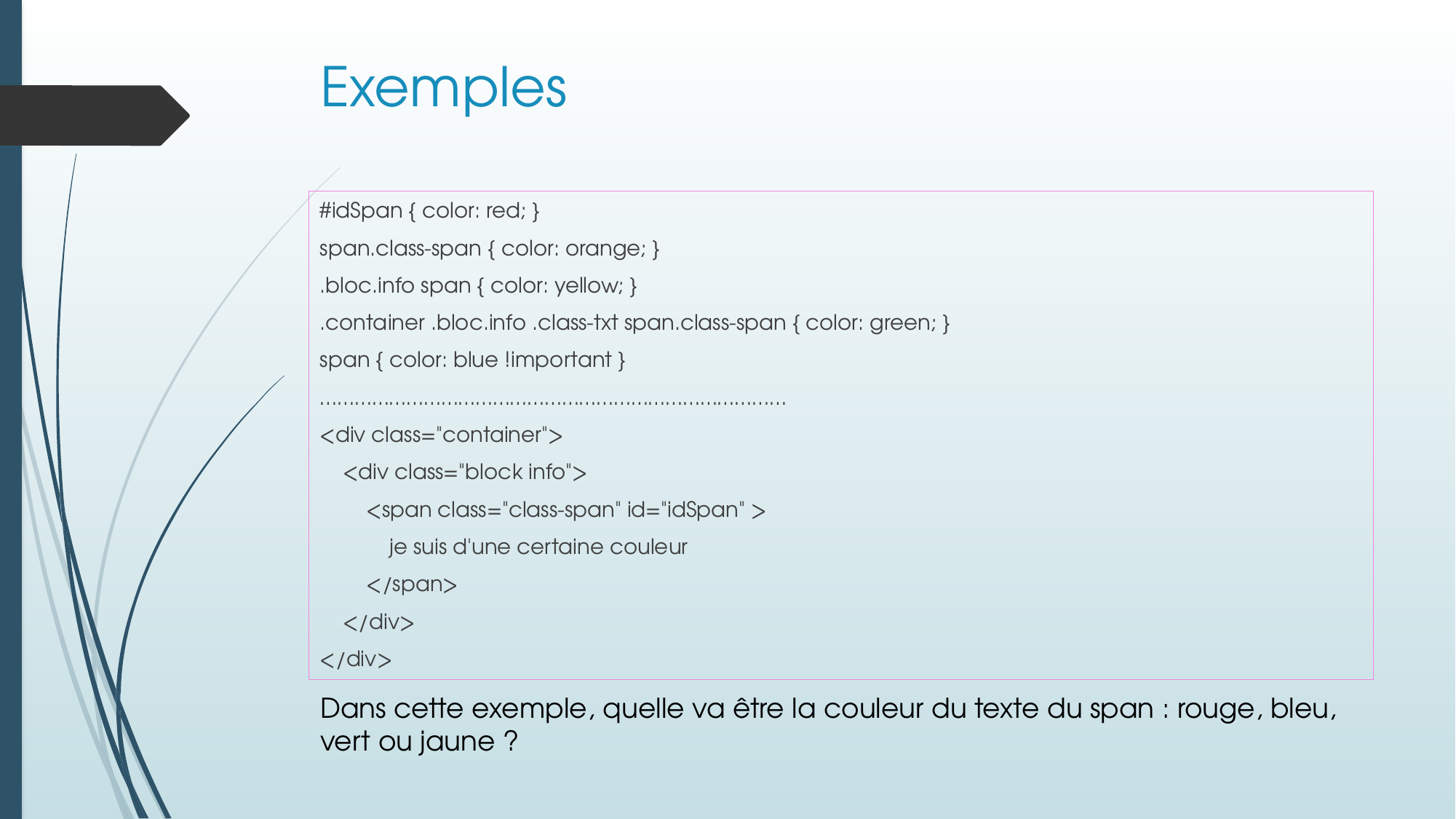

# Exemples
#idSpan { color: red; }
span.class-span { color: orange; }
.bloc.info span { color: yellow; }
.container .bloc.info .class-txt span.class-span { color: green; }
span { color: blue !important }
………………………………………………………………………
<div class="container">
    <div class="block info">
        <span class="class-span" id="idSpan" >
            je suis d'une certaine couleur
        </span>
    </div>
</div>

Dans cette exemple, quelle va être la couleur du texte du span : rouge, bleu, vert ou jaune ?